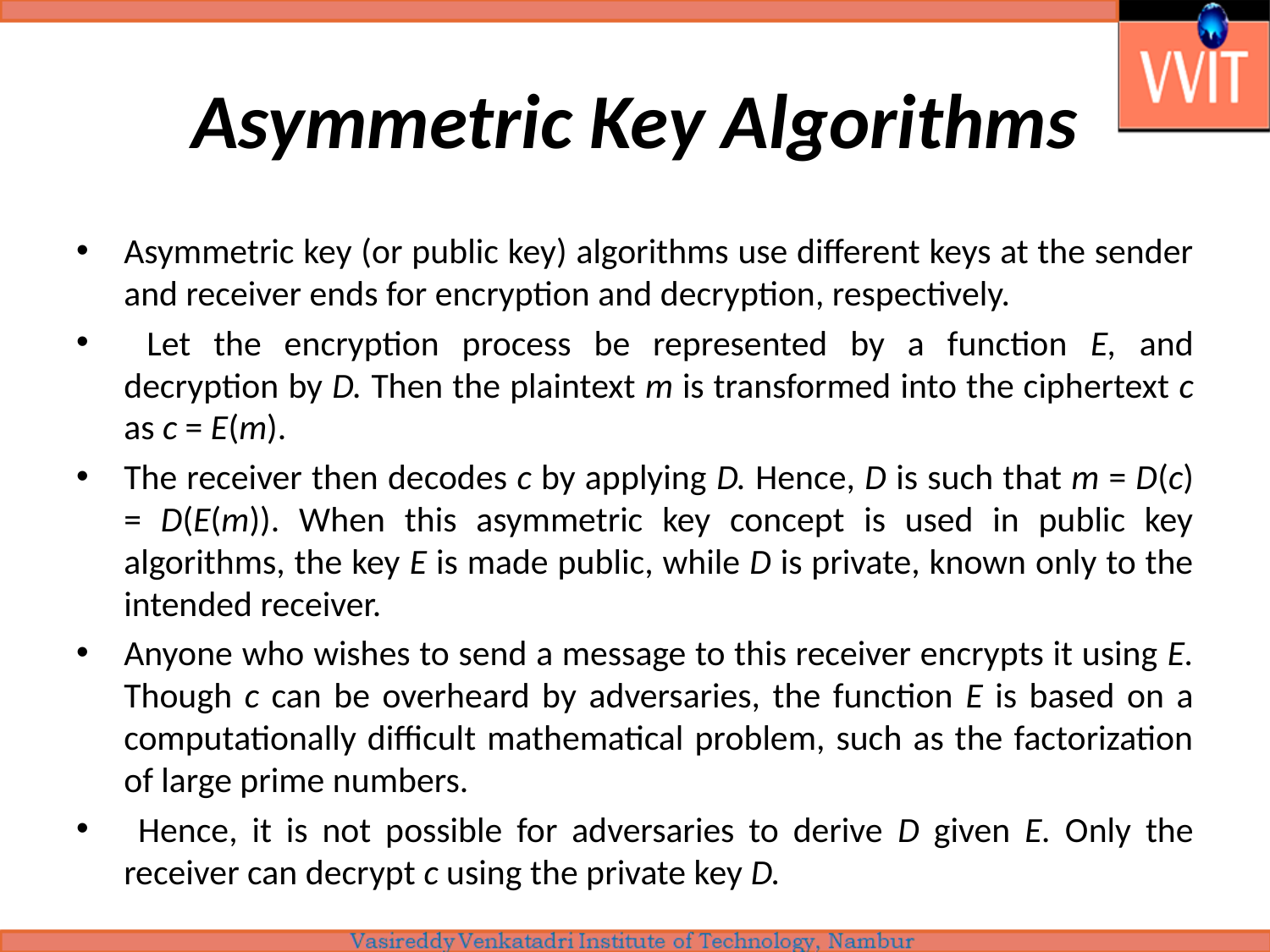

# Asymmetric Key Algorithms
Asymmetric key (or public key) algorithms use different keys at the sender and receiver ends for encryption and decryption, respectively.
 Let the encryption process be represented by a function E, and decryption by D. Then the plaintext m is transformed into the ciphertext c as c = E(m).
The receiver then decodes c by applying D. Hence, D is such that m = D(c) = D(E(m)). When this asymmetric key concept is used in public key algorithms, the key E is made public, while D is private, known only to the intended receiver.
Anyone who wishes to send a message to this receiver encrypts it using E. Though c can be overheard by adversaries, the function E is based on a computationally difficult mathematical problem, such as the factorization of large prime numbers.
 Hence, it is not possible for adversaries to derive D given E. Only the receiver can decrypt c using the private key D.